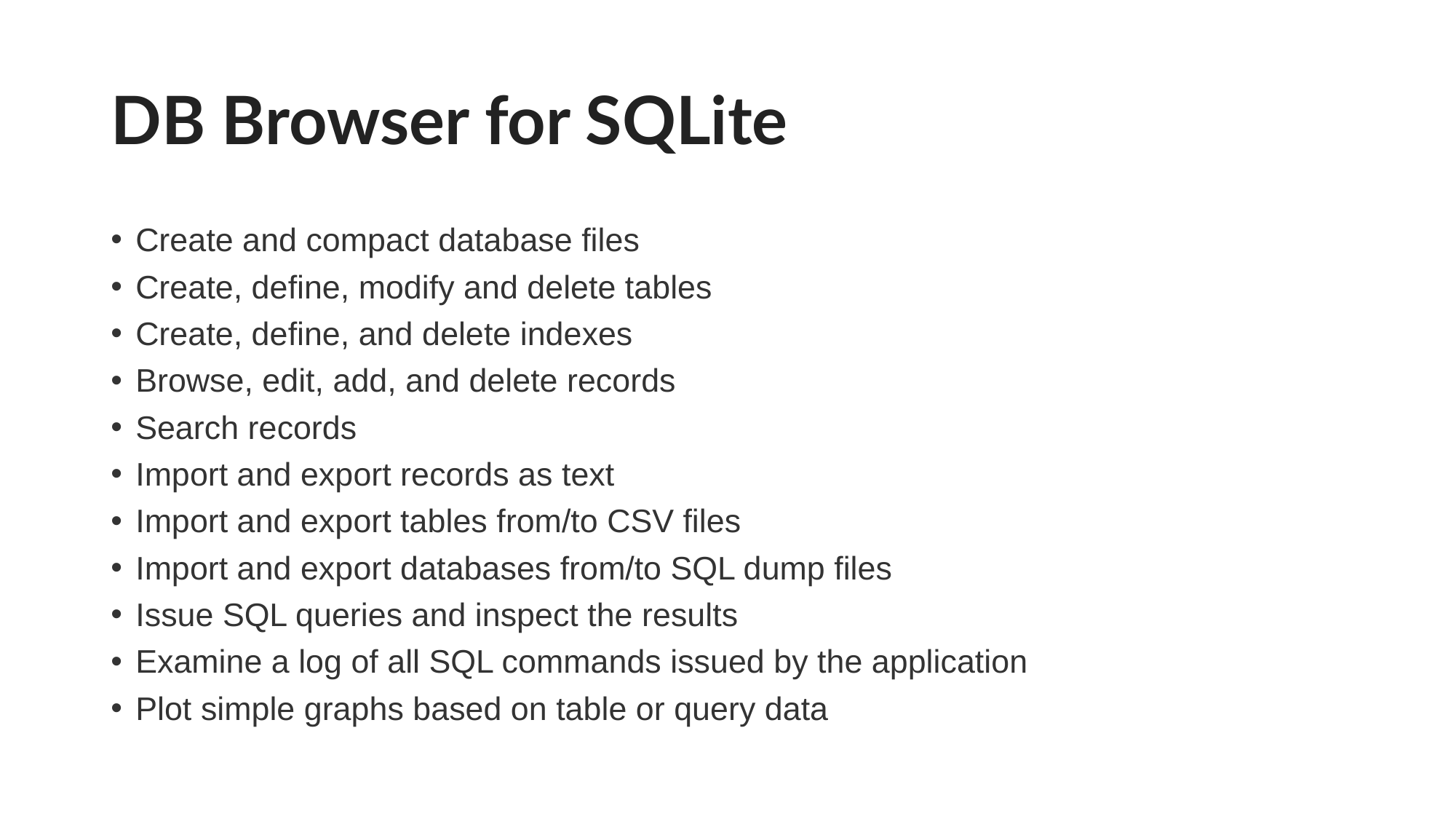

# DB Browser for SQLite
Create and compact database files
Create, define, modify and delete tables
Create, define, and delete indexes
Browse, edit, add, and delete records
Search records
Import and export records as text
Import and export tables from/to CSV files
Import and export databases from/to SQL dump files
Issue SQL queries and inspect the results
Examine a log of all SQL commands issued by the application
Plot simple graphs based on table or query data